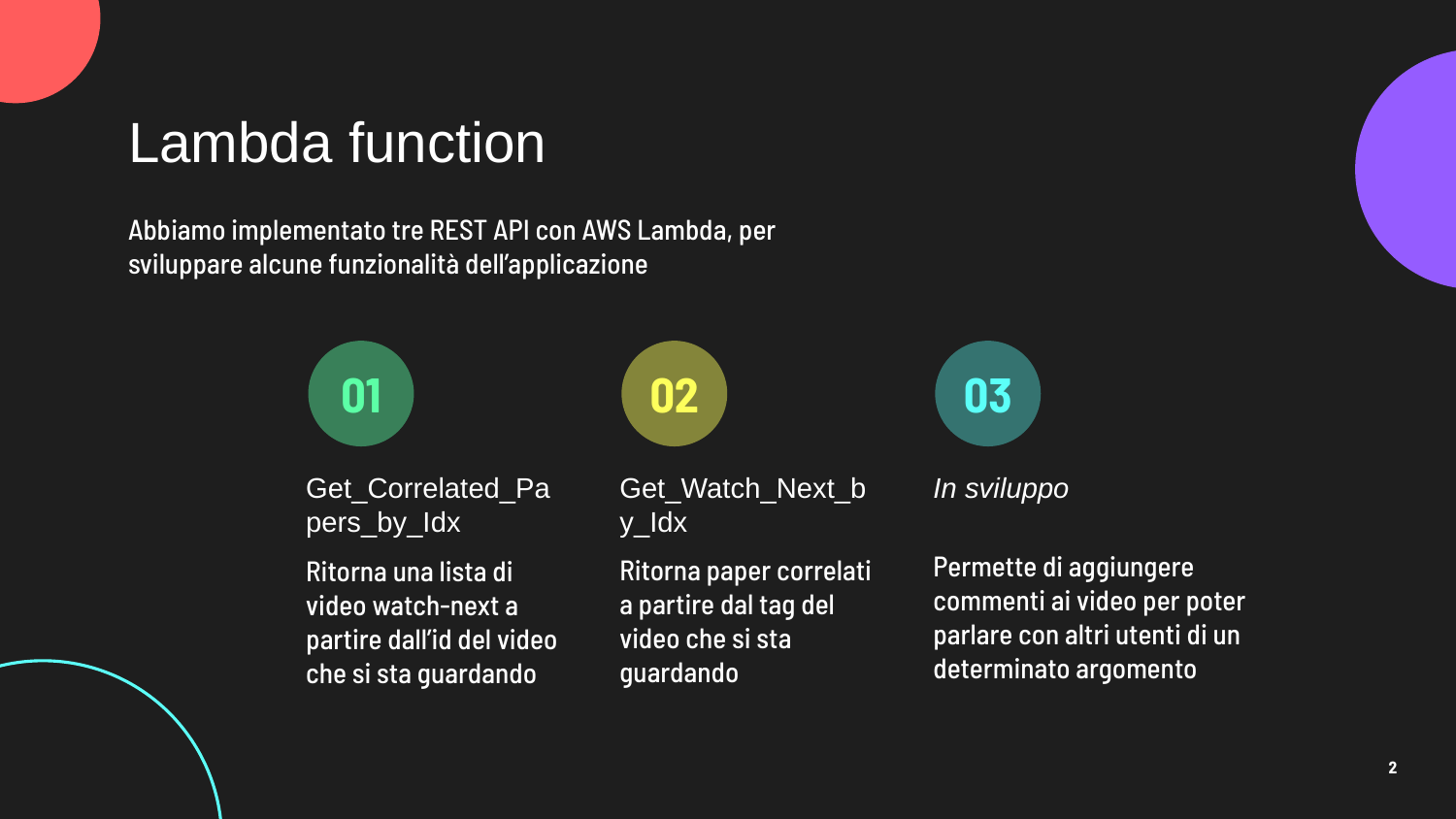

Lambda function
Abbiamo implementato tre REST API con AWS Lambda, per sviluppare alcune funzionalità dell’applicazione

01
03
02
# Get_Correlated_Papers_by_Idx
Get_Watch_Next_by_Idx
In sviluppo
Ritorna paper correlati a partire dal tag del video che si sta guardando
Ritorna una lista di video watch-next a partire dall’id del video che si sta guardando
Permette di aggiungere commenti ai video per poter parlare con altri utenti di un determinato argomento
2